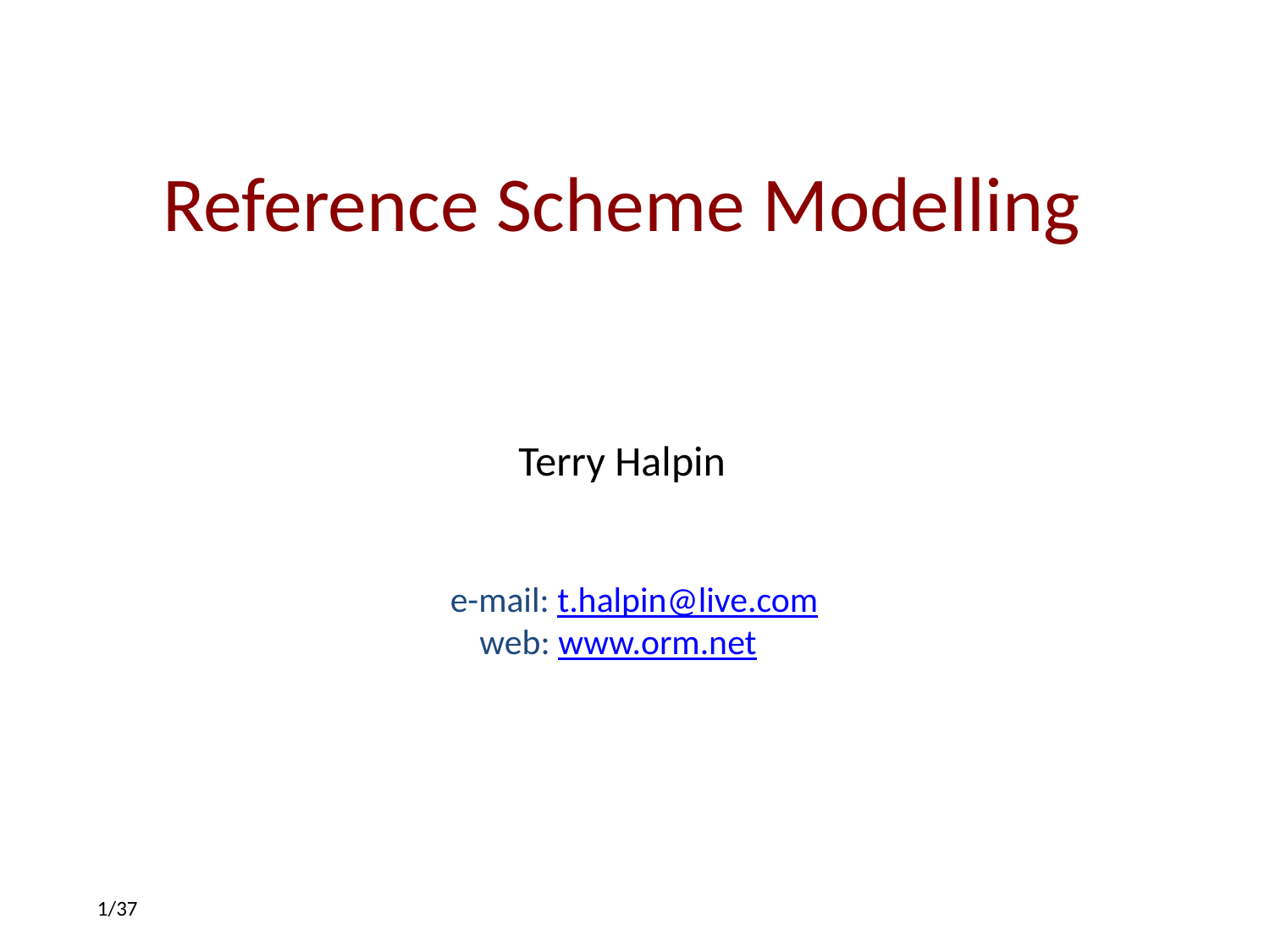

Reference Scheme Modelling

Terry Halpin

    e-mail: t.halpin@live.com
web: www.orm.net